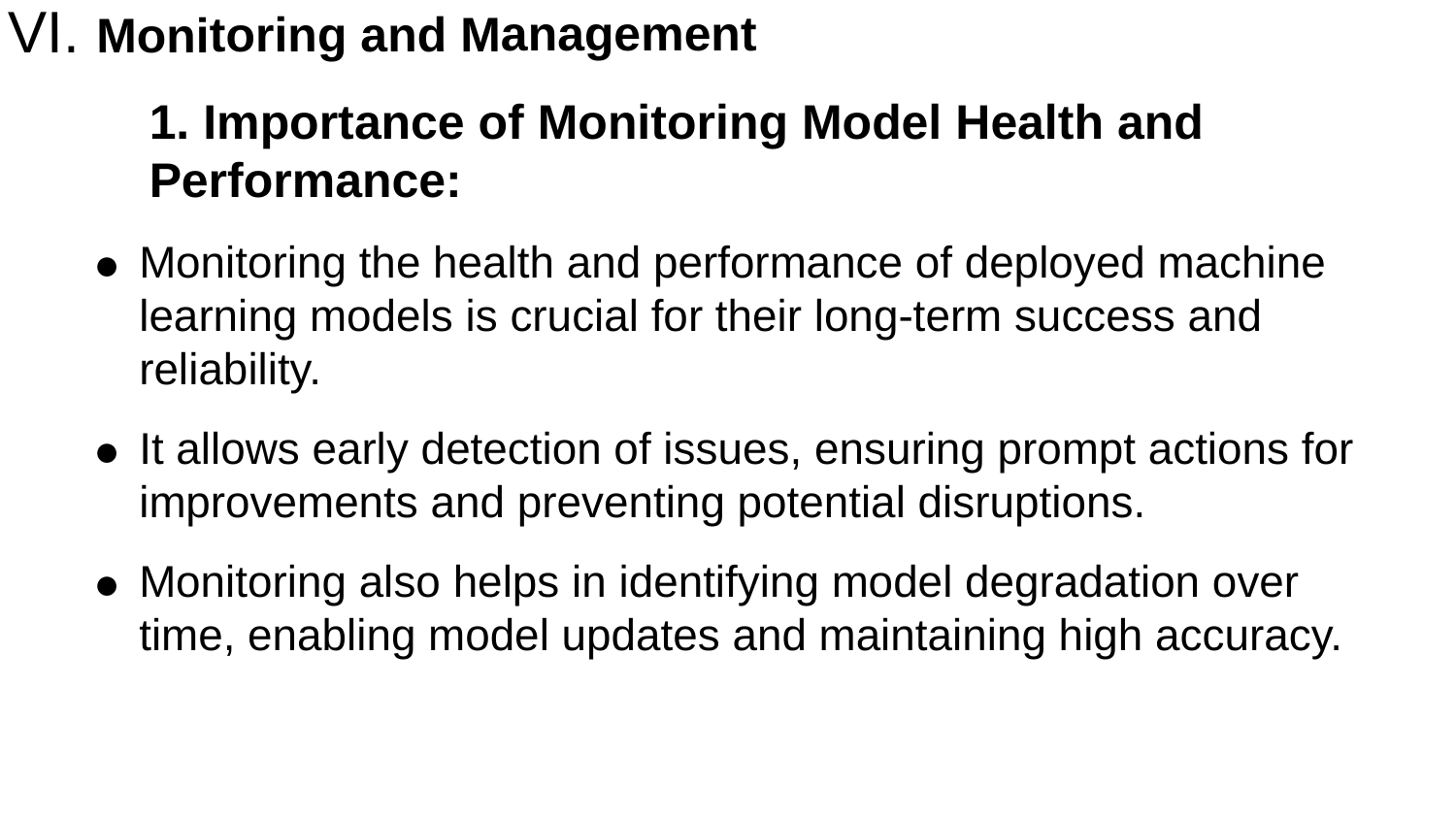

VI. Monitoring and Management
1. Importance of Monitoring Model Health and Performance:
Monitoring the health and performance of deployed machine learning models is crucial for their long-term success and reliability.
It allows early detection of issues, ensuring prompt actions for improvements and preventing potential disruptions.
Monitoring also helps in identifying model degradation over time, enabling model updates and maintaining high accuracy.